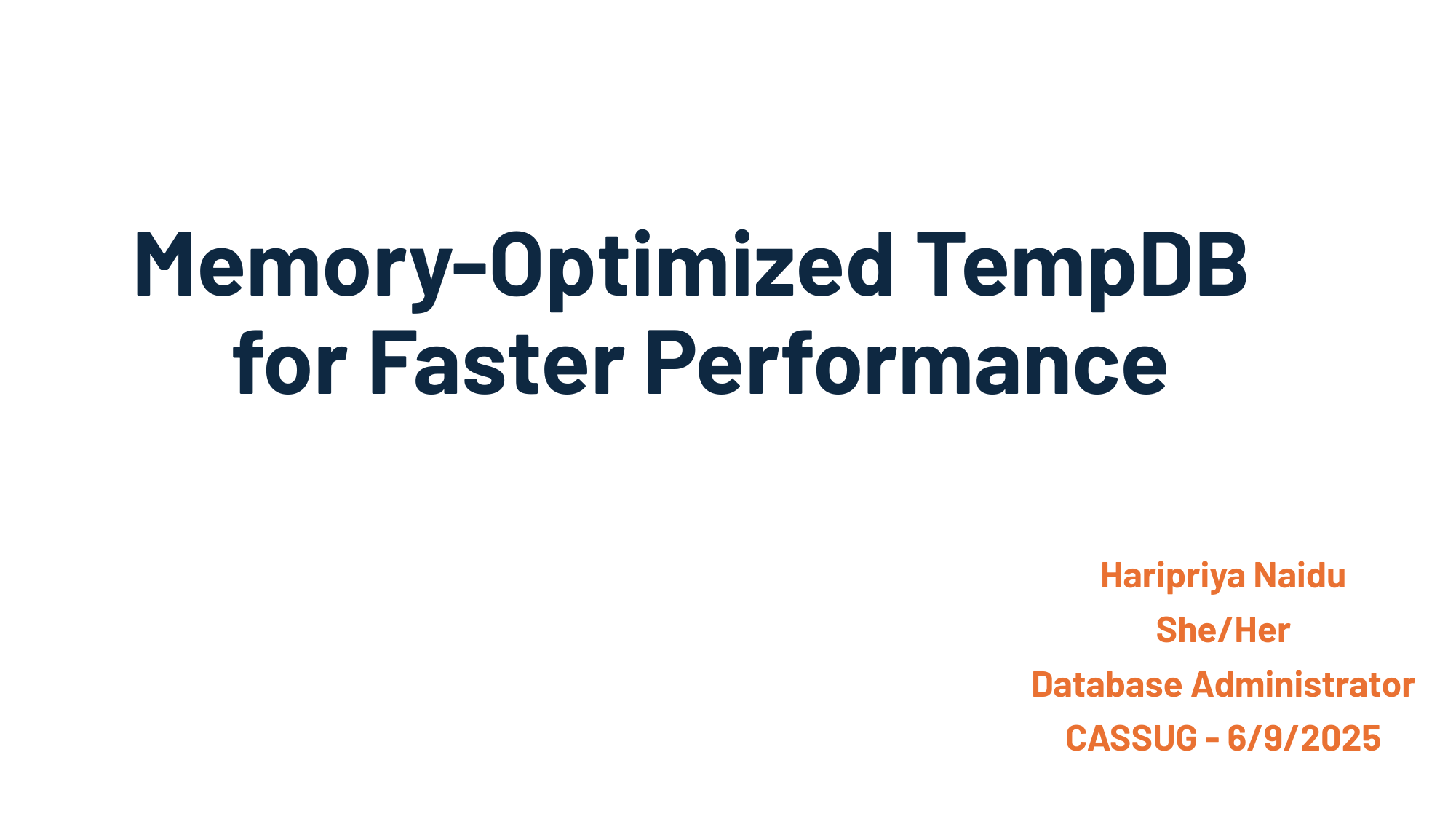

# Memory-Optimized TempDB for Faster Performance
Haripriya Naidu
She/Her
Database Administrator
CASSUG - 6/9/2025